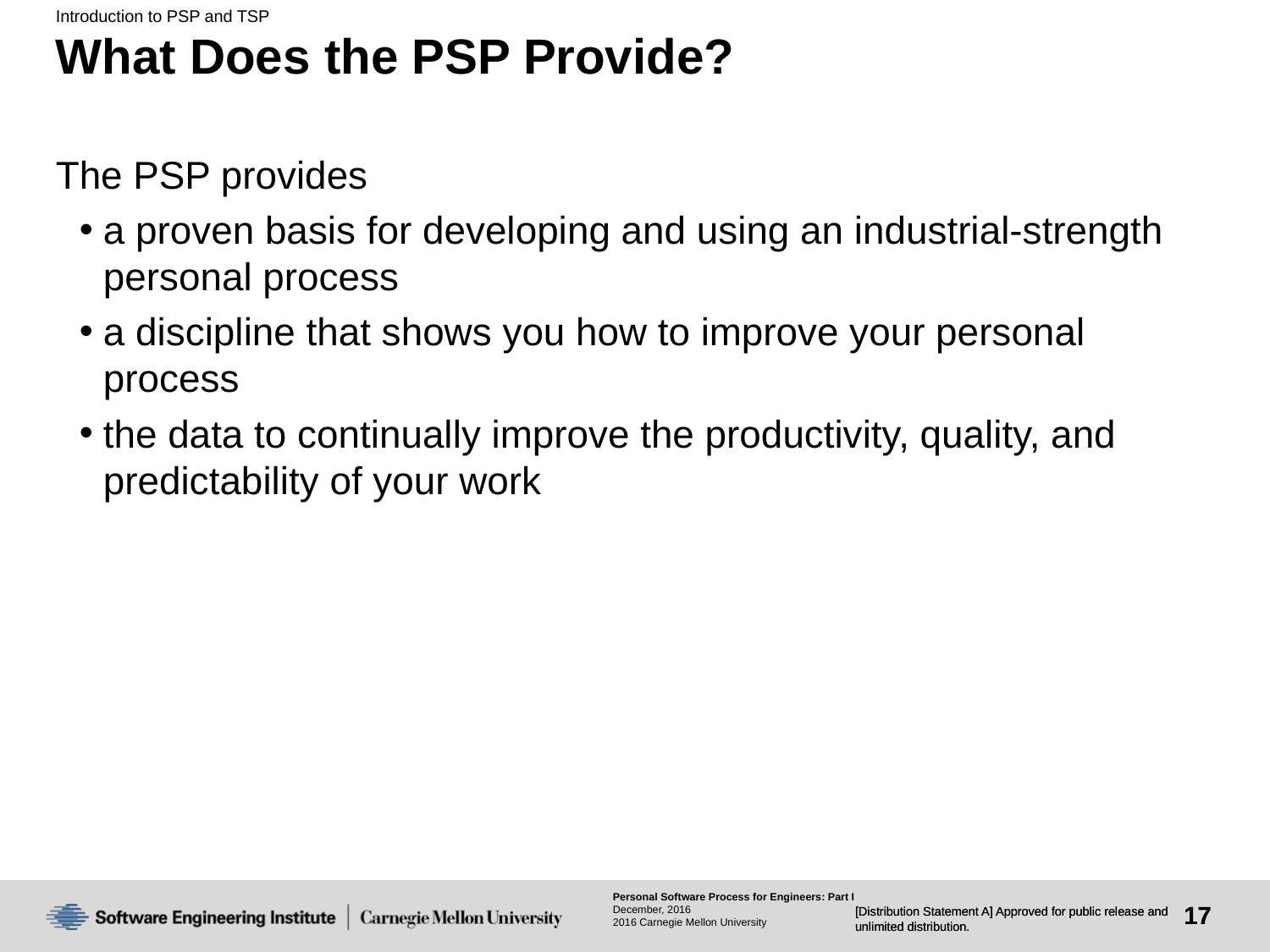

Introduction to PSP and TSP
# What Does the PSP Provide?
The PSP provides
a proven basis for developing and using an industrial-strength personal process
a discipline that shows you how to improve your personal process
the data to continually improve the productivity, quality, and predictability of your work